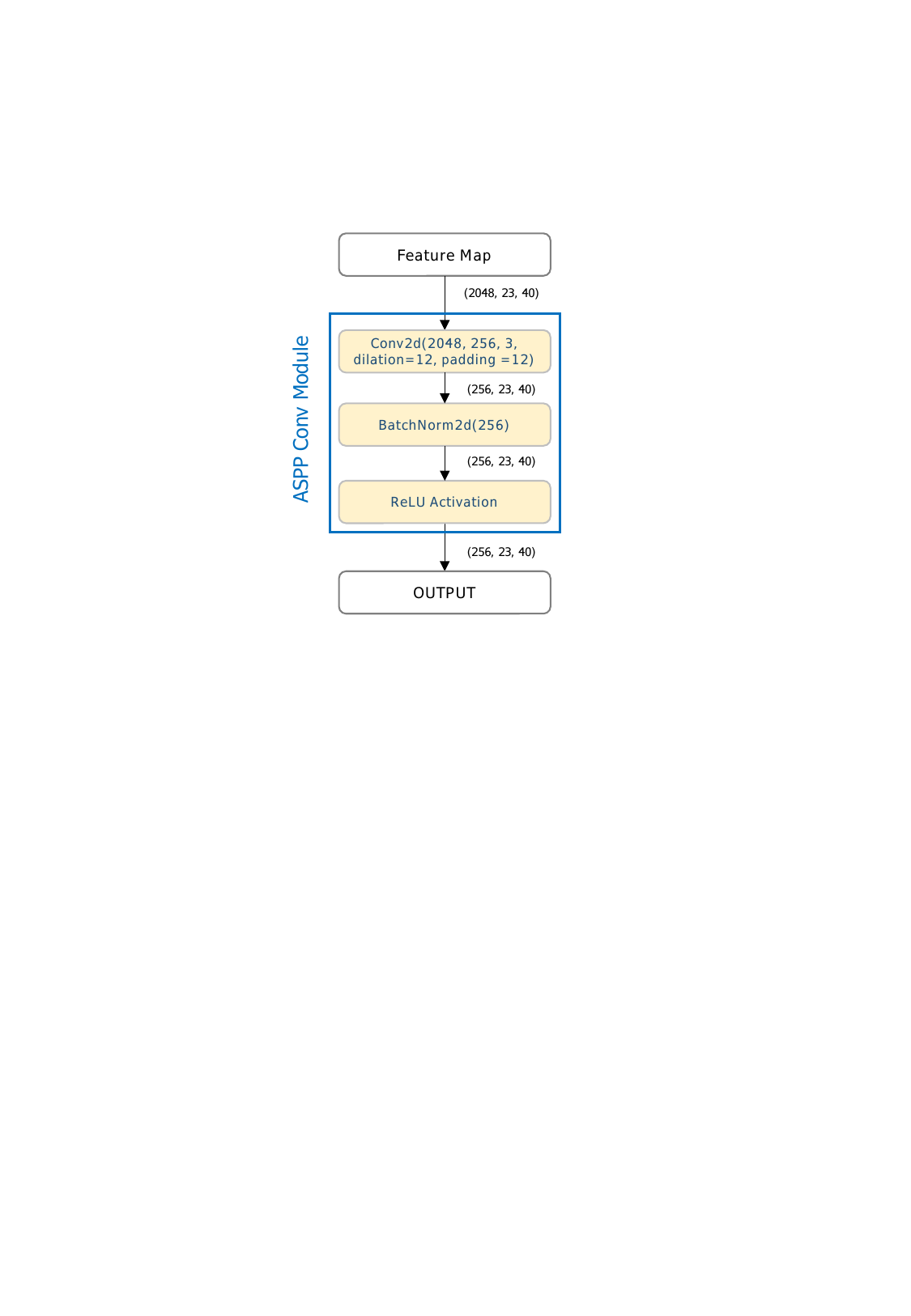

Feature Map
(2048, 23, 40)
(256, 23, 40)
(256, 23, 40)
(256, 23, 40)

Conv2d(2048, 256, 3,
dilation=12, padding =12)
BatchNorm2d(256)
ReLU Activation
ASPP Conv Module
OUTPUT